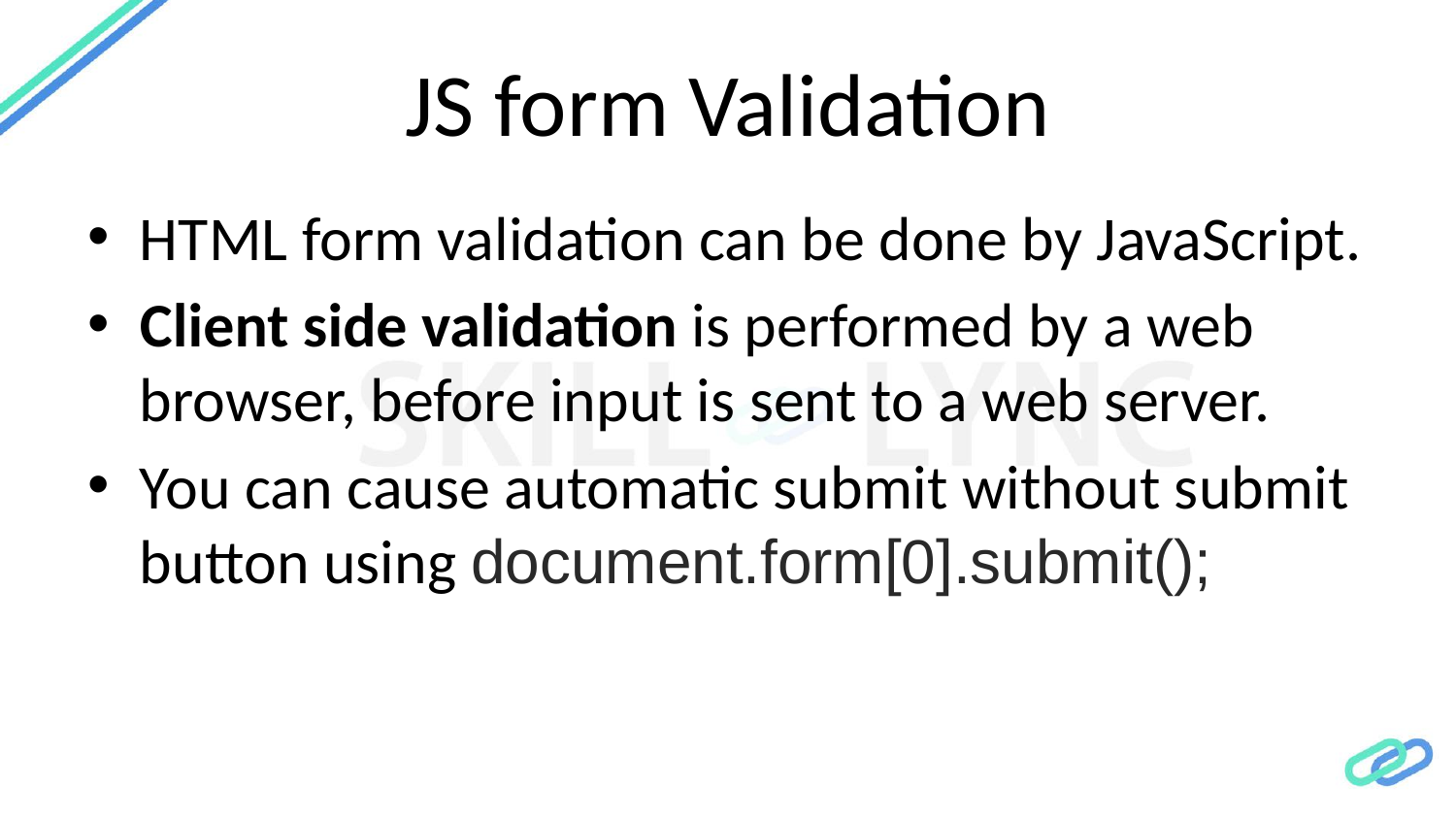

# JS form Validation
HTML form validation can be done by JavaScript.
Client side validation is performed by a web browser, before input is sent to a web server.
You can cause automatic submit without submit button using document.form[0].submit();